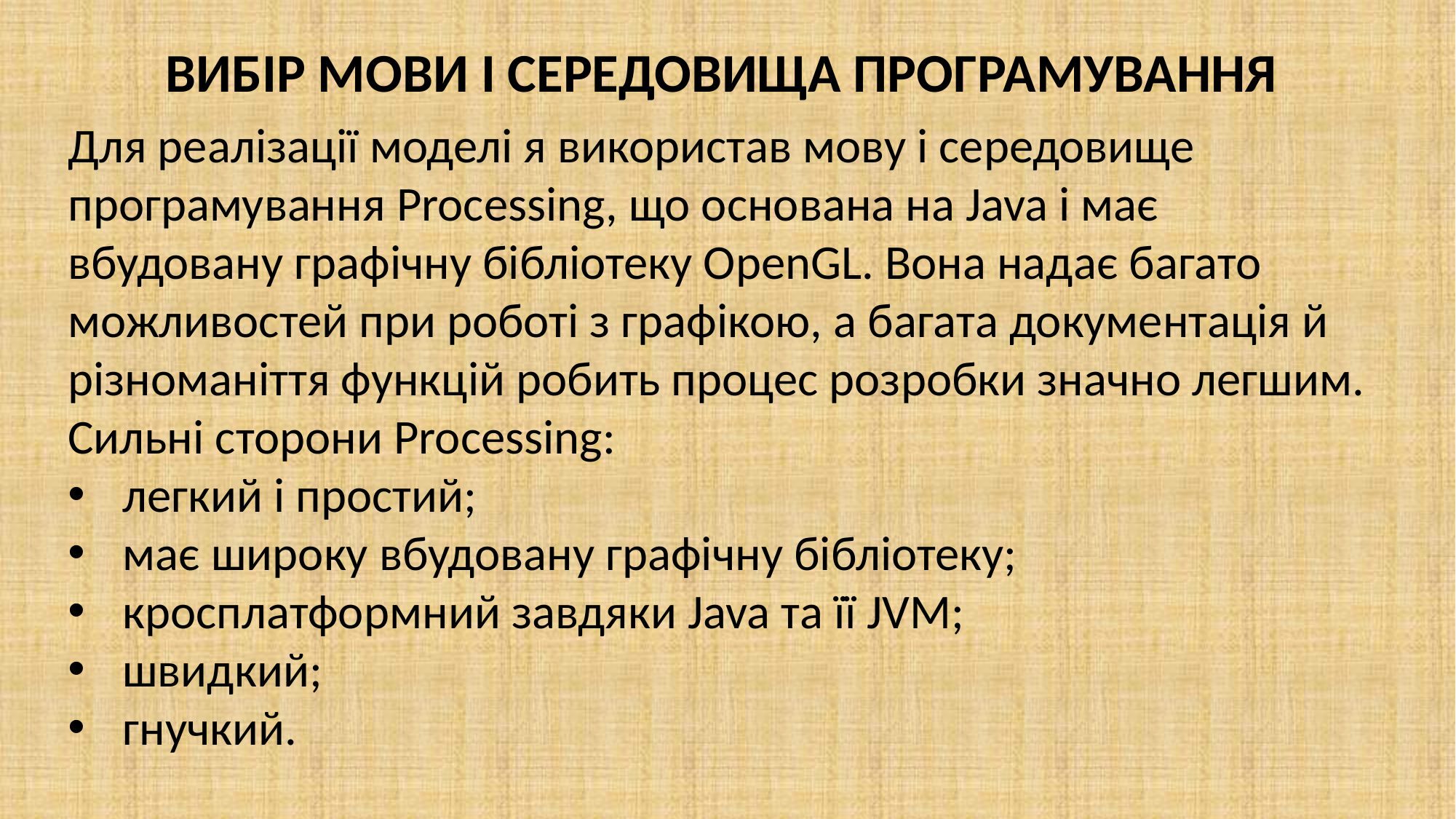

ВИБІР МОВИ І СЕРЕДОВИЩА ПРОГРАМУВАННЯ
Для реалізації моделі я використав мову і середовище програмування Processing, що основана на Java і має вбудовану графічну бібліотеку OpenGL. Вона надає багато можливостей при роботі з графікою, а багата документація й різноманіття функцій робить процес розробки значно легшим.
Сильні сторони Processing:
легкий і простий;
має широку вбудовану графічну бібліотеку;
кросплатформний завдяки Java та її JVM;
швидкий;
гнучкий.